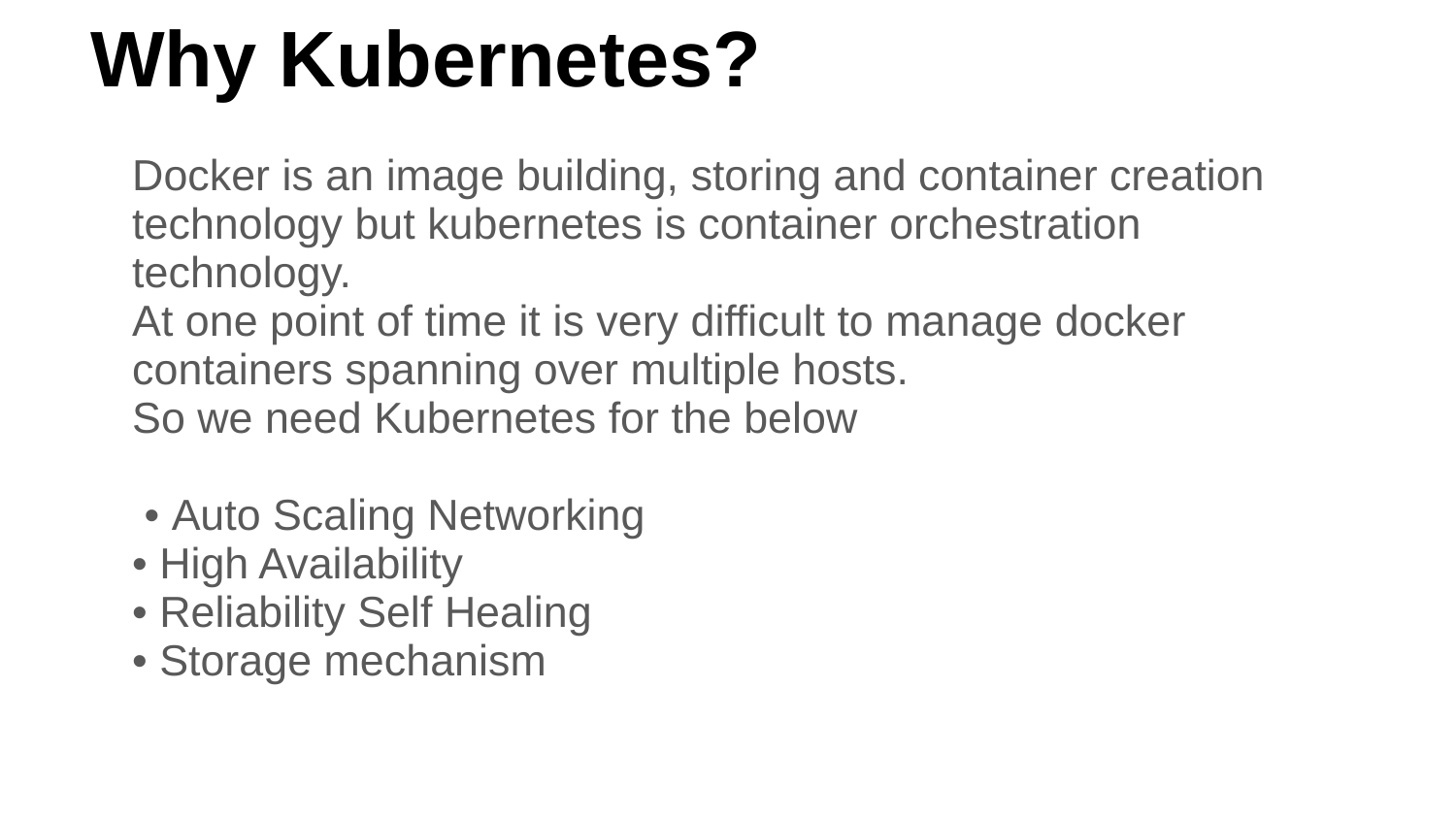

# Why Kubernetes?
Docker is an image building, storing and container creation technology but kubernetes is container orchestration technology.
At one point of time it is very difficult to manage docker containers spanning over multiple hosts.
So we need Kubernetes for the below
 • Auto Scaling Networking
• High Availability
• Reliability Self Healing
• Storage mechanism